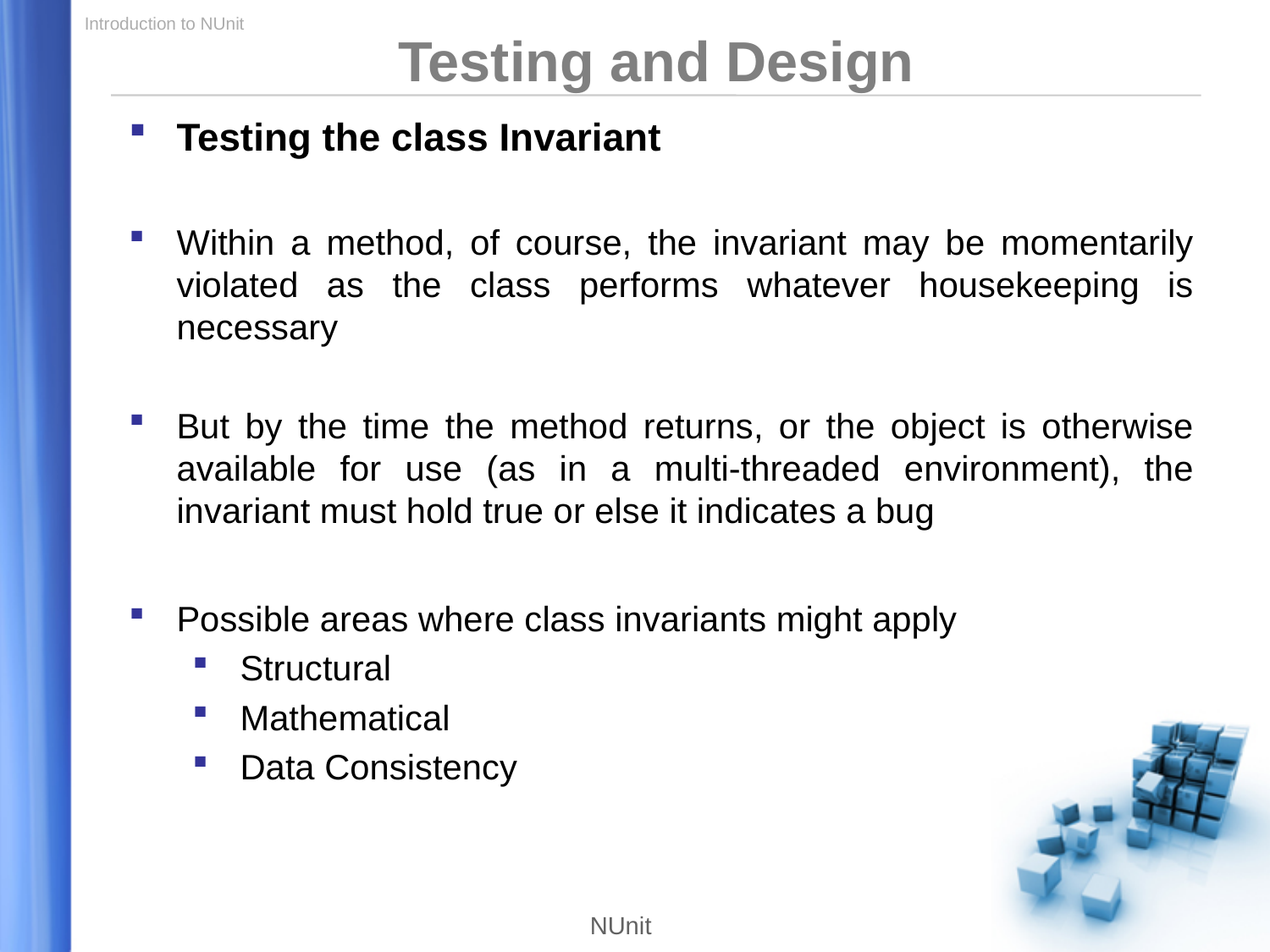

Testing and Design
Testing the class Invariant

Within a method, of course, the invariant may be momentarily violated as the class performs whatever housekeeping is necessary

But by the time the method returns, or the object is otherwise available for use (as in a multi-threaded environment), the invariant must hold true or else it indicates a bug

Possible areas where class invariants might apply
Structural
Mathematical
Data Consistency